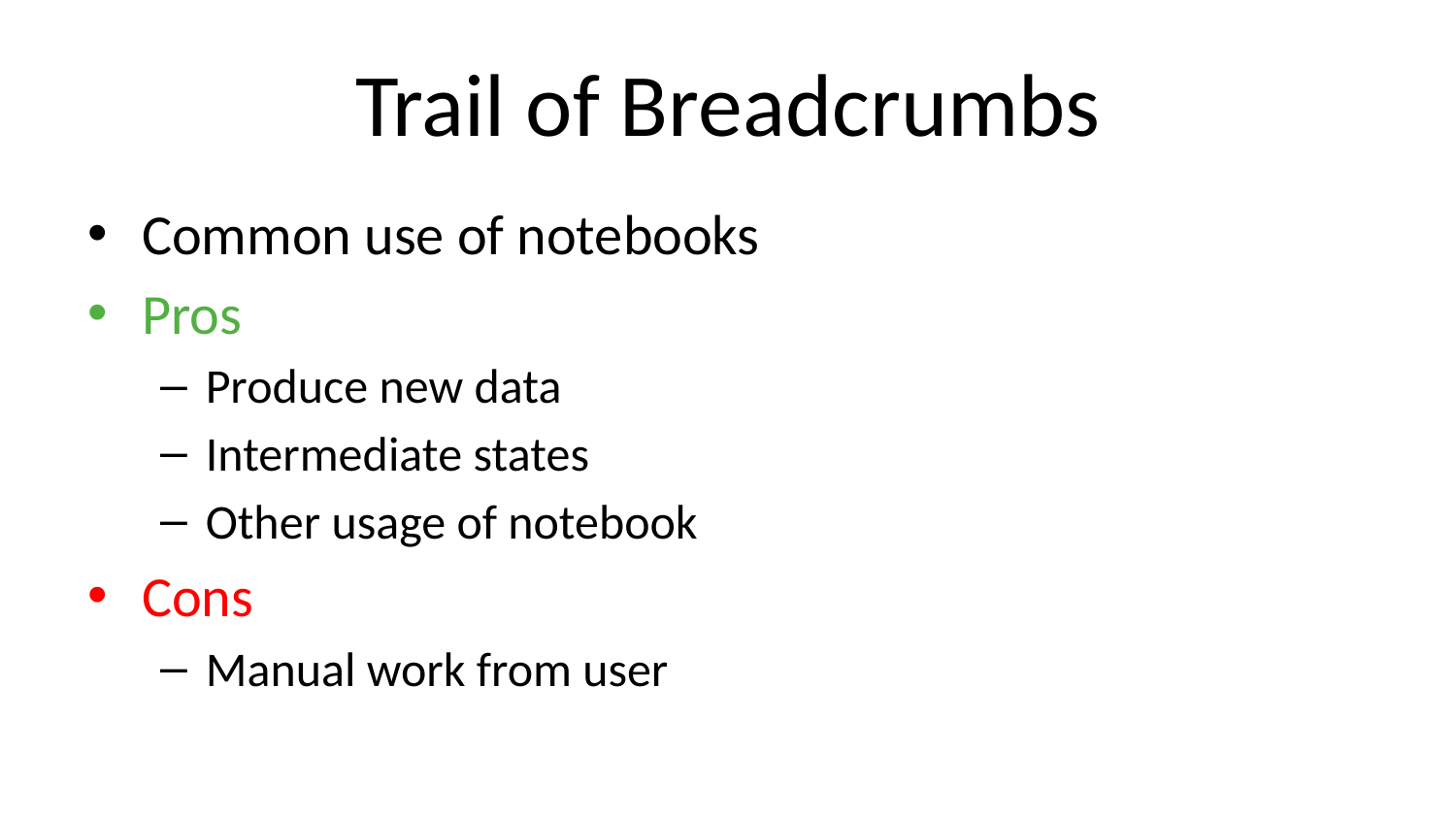

# Trail of Breadcrumbs
Common use of notebooks
Pros
Produce new data
Intermediate states
Other usage of notebook
Cons
Manual work from user